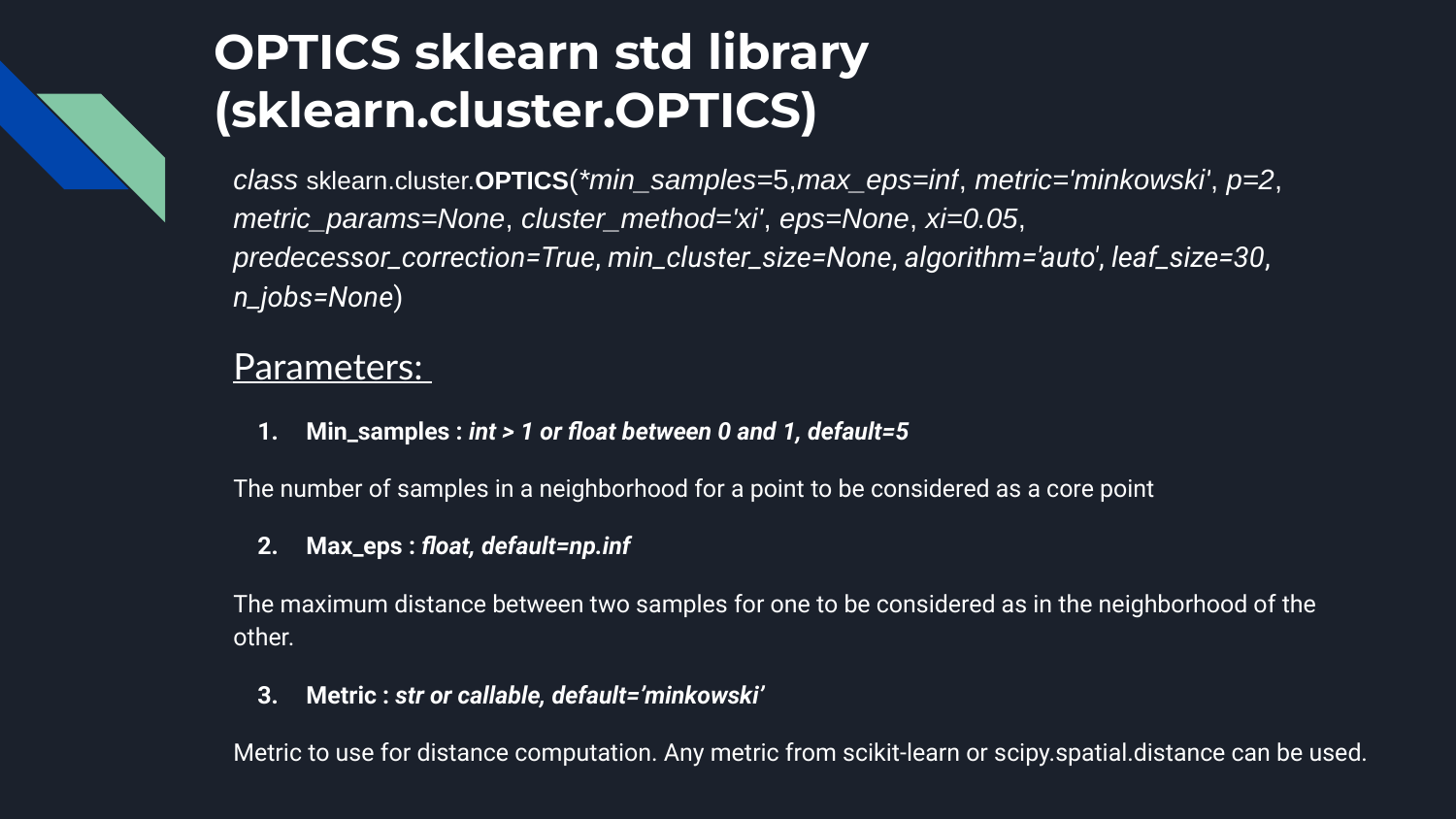

# OPTICS sklearn std library
(sklearn.cluster.OPTICS)
class sklearn.cluster.OPTICS(*min_samples=5,max_eps=inf, metric='minkowski', p=2, metric_params=None, cluster_method='xi', eps=None, xi=0.05, predecessor_correction=True, min_cluster_size=None, algorithm='auto', leaf_size=30, n_jobs=None)
Parameters:
Min_samples : int > 1 or float between 0 and 1, default=5
The number of samples in a neighborhood for a point to be considered as a core point
Max_eps : float, default=np.inf
The maximum distance between two samples for one to be considered as in the neighborhood of the other.
Metric : str or callable, default=’minkowski’
Metric to use for distance computation. Any metric from scikit-learn or scipy.spatial.distance can be used.